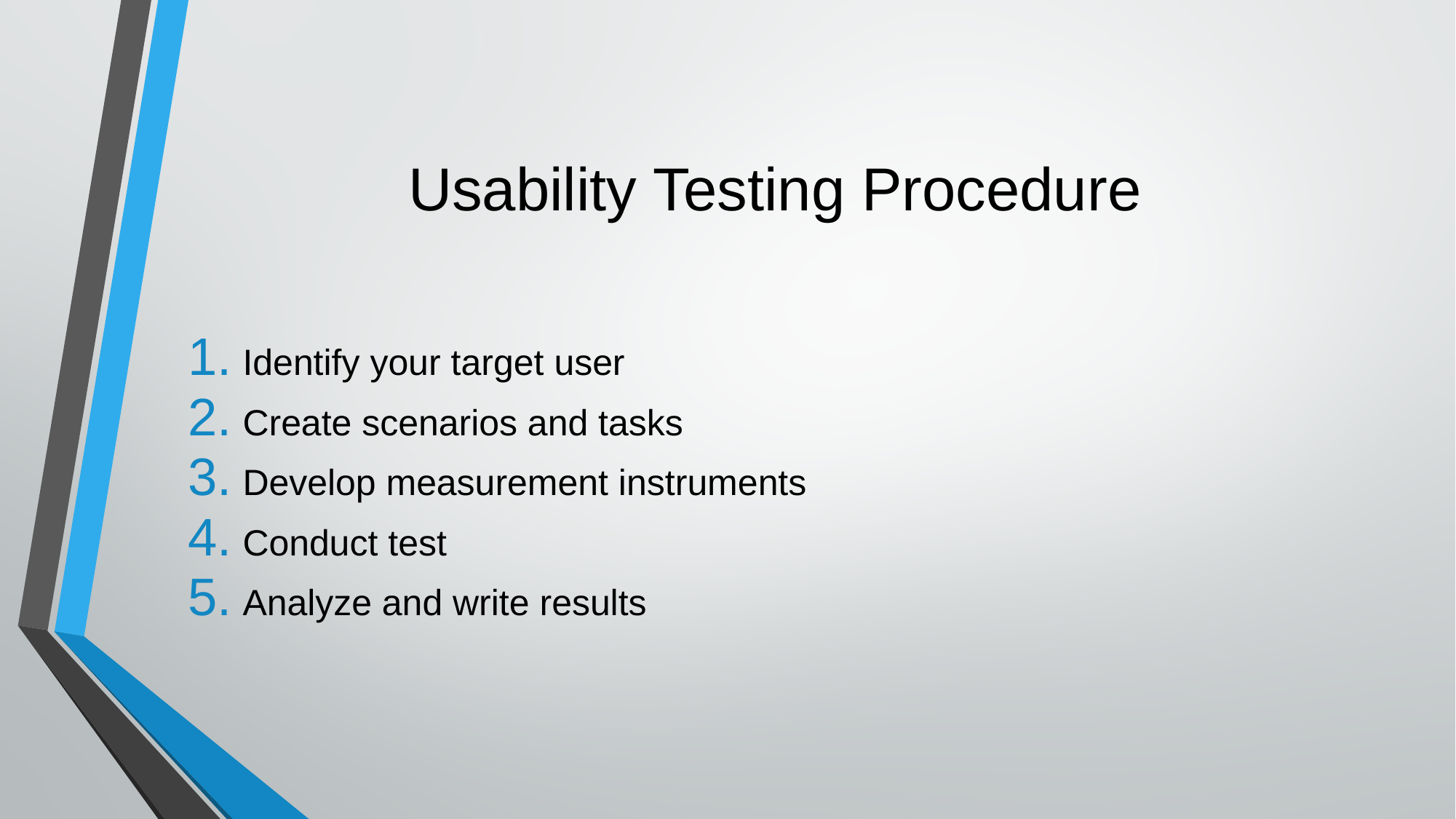

# Usability Testing Procedure
Identify your target user
Create scenarios and tasks
Develop measurement instruments
Conduct test
Analyze and write results